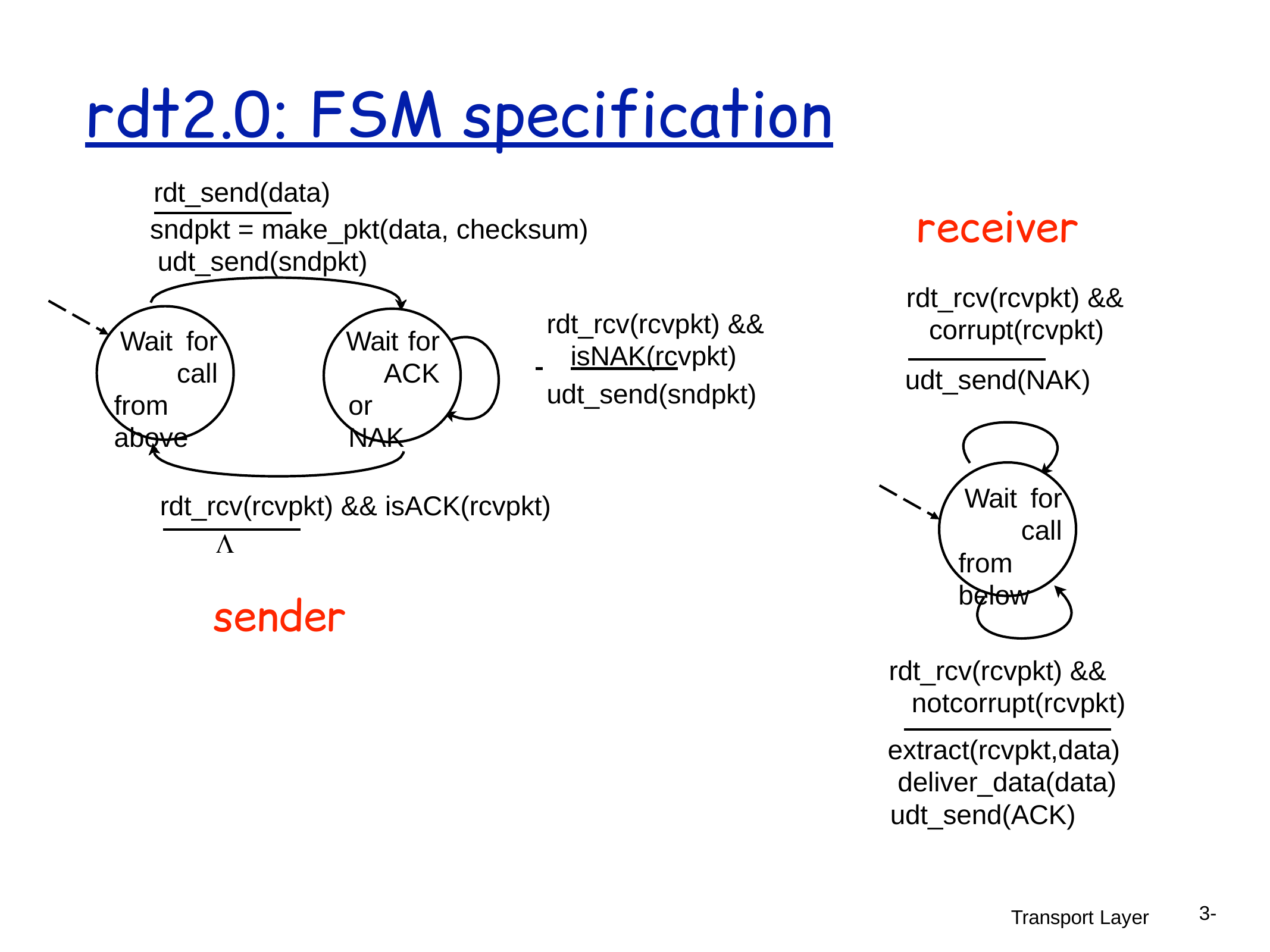

# rdt2.0: FSM specification

rdt_send(data)
receiver
rdt_rcv(rcvpkt) &&  corrupt(rcvpkt)
sndpkt = make_pkt(data, checksum)  udt_send(sndpkt)

rdt_rcv(rcvpkt) &&
 	isNAK(rcvpkt)
udt_send(sndpkt)

Wait for  call from  above
Wait for  ACK or  NAK

udt_send(NAK)

Wait for  call from  below

rdt_rcv(rcvpkt) && isACK(rcvpkt)
Λ

sender

rdt_rcv(rcvpkt) &&  notcorrupt(rcvpkt)
extract(rcvpkt,data)  deliver_data(data)  udt_send(ACK)

3-
Transport Layer